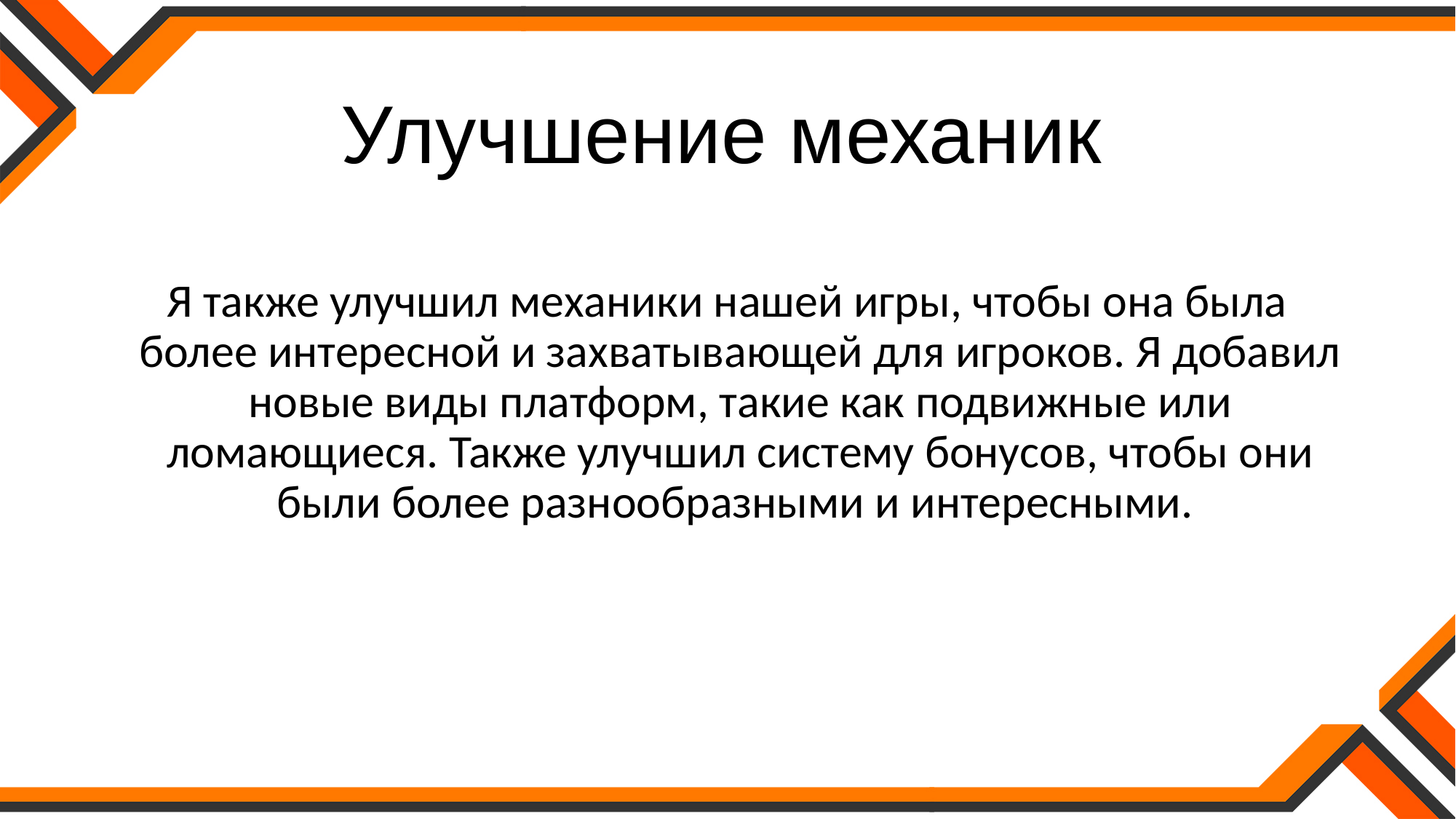

# Улучшение механик
Я также улучшил механики нашей игры, чтобы она была более интересной и захватывающей для игроков. Я добавил новые виды платформ, такие как подвижные или ломающиеся. Также улучшил систему бонусов, чтобы они были более разнообразными и интересными.